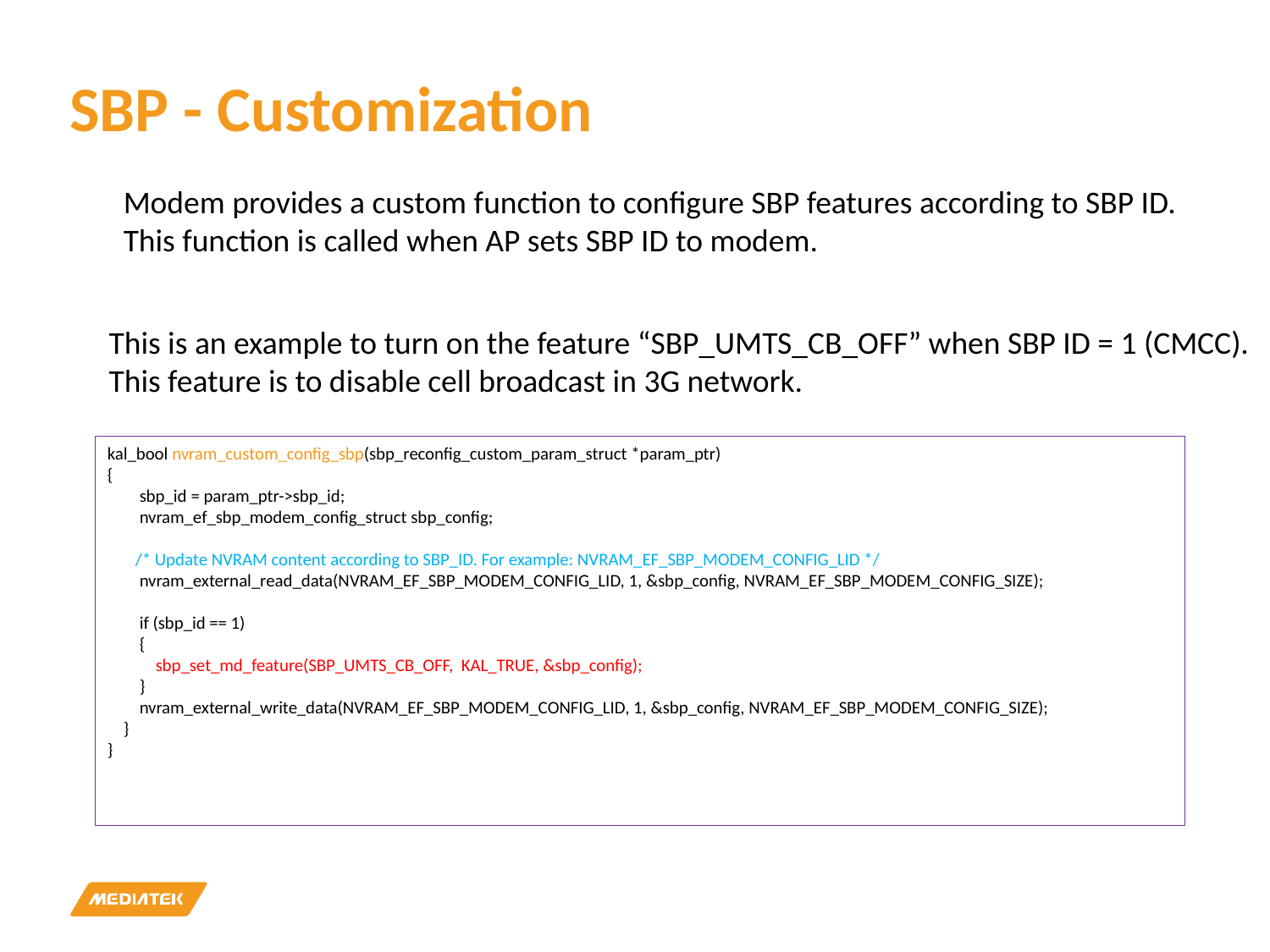

# SBP - Customization
Modem provides a custom function to configure SBP features according to SBP ID.
This function is called when AP sets SBP ID to modem.
This is an example to turn on the feature “SBP_UMTS_CB_OFF” when SBP ID = 1 (CMCC).
This feature is to disable cell broadcast in 3G network.
kal_bool nvram_custom_config_sbp(sbp_reconfig_custom_param_struct *param_ptr)
{
        sbp_id = param_ptr->sbp_id;
        nvram_ef_sbp_modem_config_struct sbp_config;

       /* Update NVRAM content according to SBP_ID. For example: NVRAM_EF_SBP_MODEM_CONFIG_LID */
        nvram_external_read_data(NVRAM_EF_SBP_MODEM_CONFIG_LID, 1, &sbp_config, NVRAM_EF_SBP_MODEM_CONFIG_SIZE);

        if (sbp_id == 1)
        {
            sbp_set_md_feature(SBP_UMTS_CB_OFF,  KAL_TRUE, &sbp_config);
        }
        nvram_external_write_data(NVRAM_EF_SBP_MODEM_CONFIG_LID, 1, &sbp_config, NVRAM_EF_SBP_MODEM_CONFIG_SIZE);
    }
}